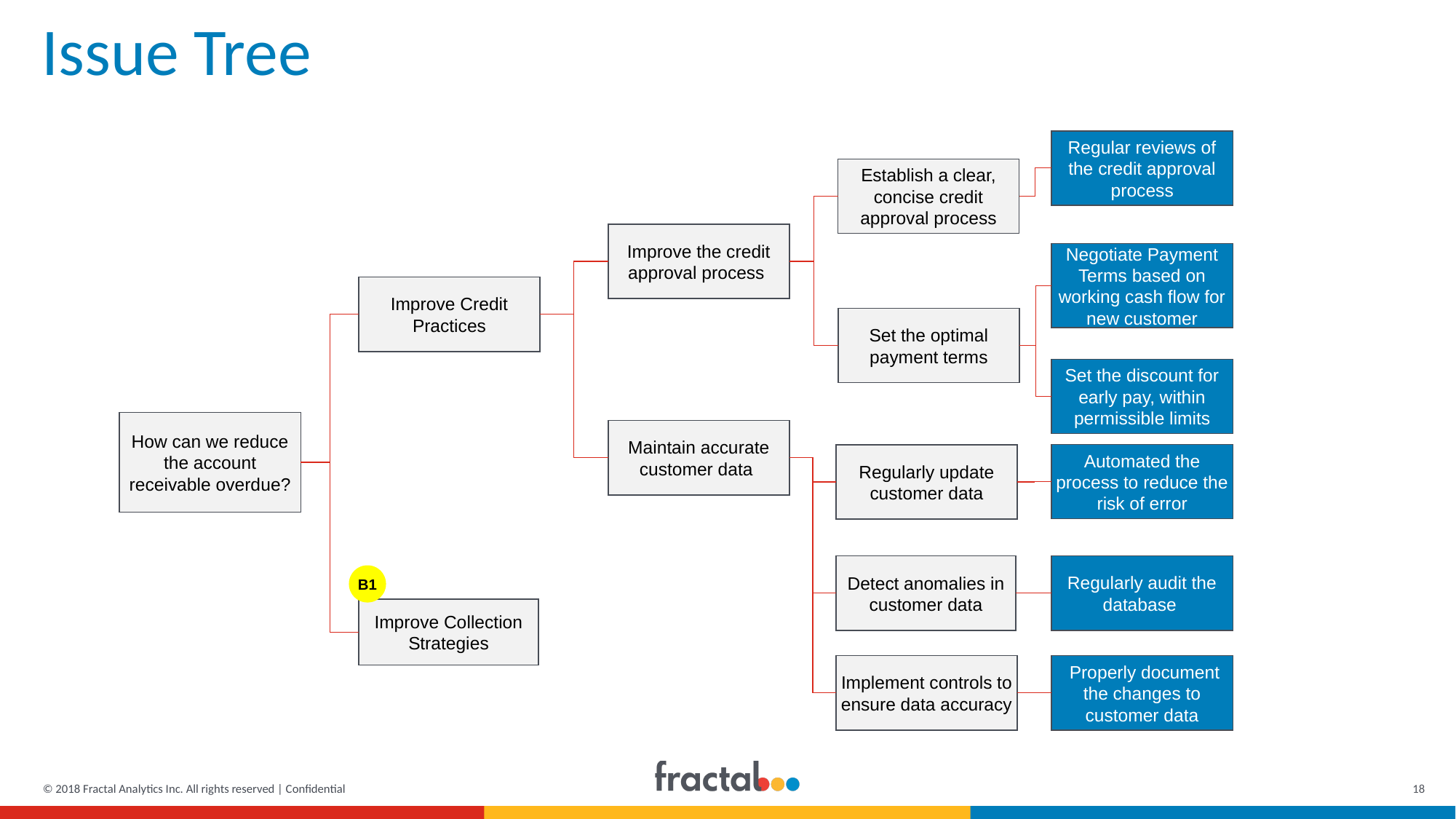

# Issue Tree

Regular reviews of the credit approval process
Establish a clear, concise credit approval process
Improve the credit approval process
Negotiate Payment Terms based on working cash flow for new customer
Improve Credit Practices
Set the optimal payment terms
Set the discount for early pay, within permissible limits
How can we reduce the account receivable overdue?
Maintain accurate customer data
Automated the process to reduce the risk of error
Regularly update customer data
Regularly audit the database
Detect anomalies in customer data
B1
Improve Collection Strategies
Implement controls to ensure data accuracy
 Properly document the changes to customer data